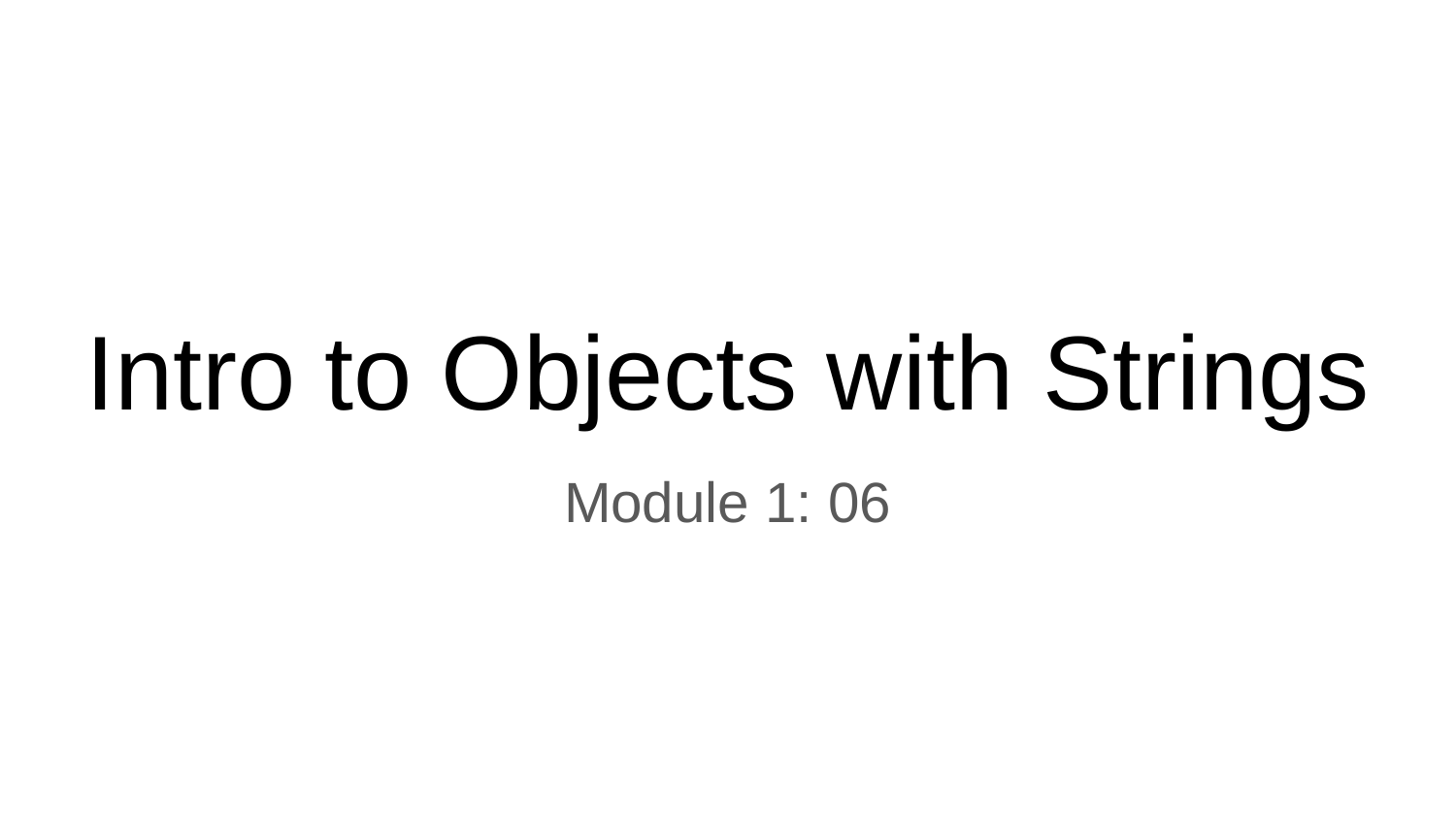

# Intro to Objects with Strings
Module 1: 06